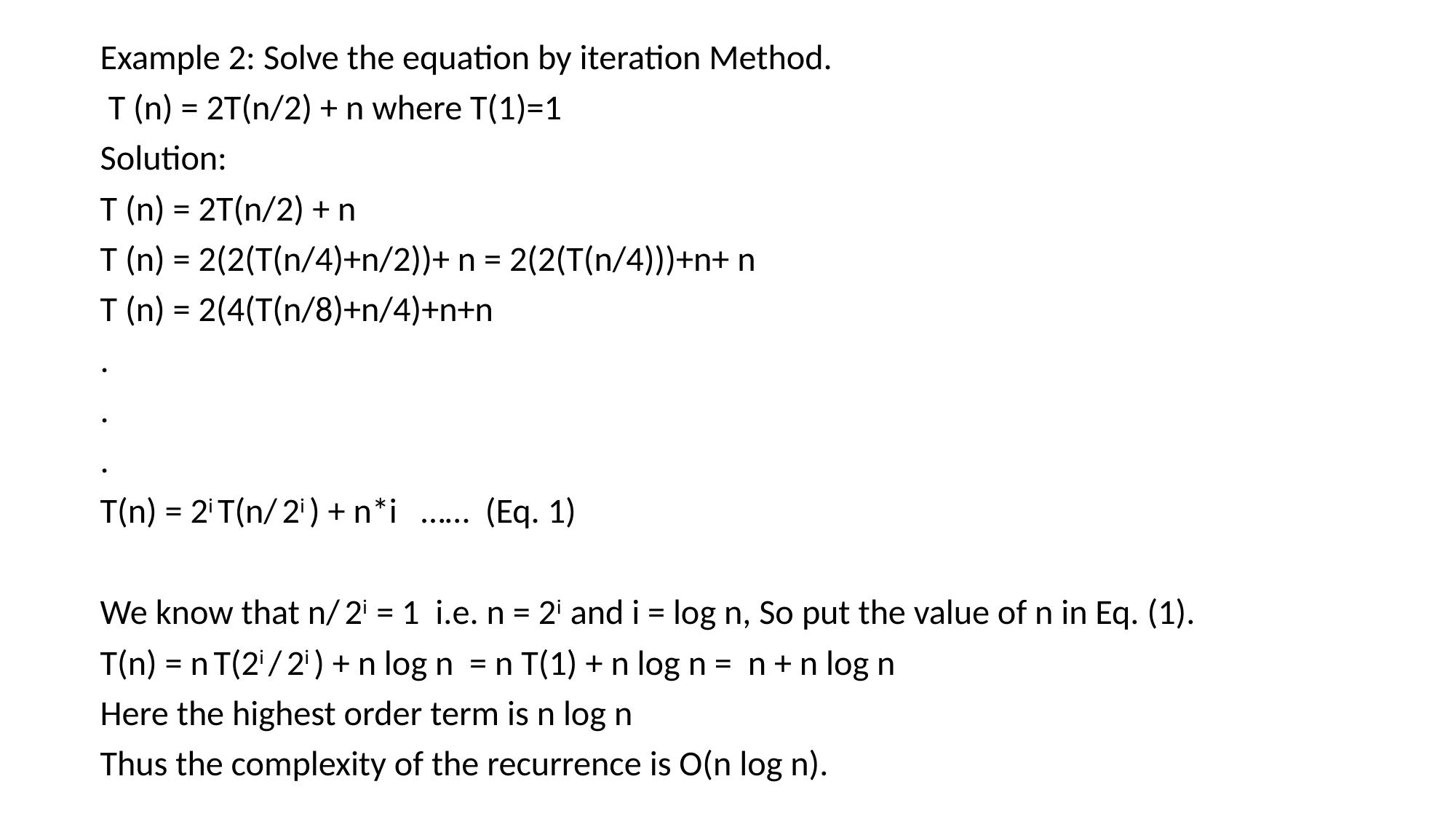

Example 2: Solve the equation by iteration Method.
 T (n) = 2T(n/2) + n where T(1)=1
Solution:
T (n) = 2T(n/2) + n
T (n) = 2(2(T(n/4)+n/2))+ n = 2(2(T(n/4)))+n+ n
T (n) = 2(4(T(n/8)+n/4)+n+n
.
.
.
T(n) = 2i T(n/ 2i ) + n*i   ……  (Eq. 1)

We know that n/ 2i  = 1  i.e. n = 2i  and i = log n, So put the value of n in Eq. (1).
T(n) = n T(2i / 2i ) + n log n  = n T(1) + n log n =  n + n log n
Here the highest order term is n log n
Thus the complexity of the recurrence is O(n log n).